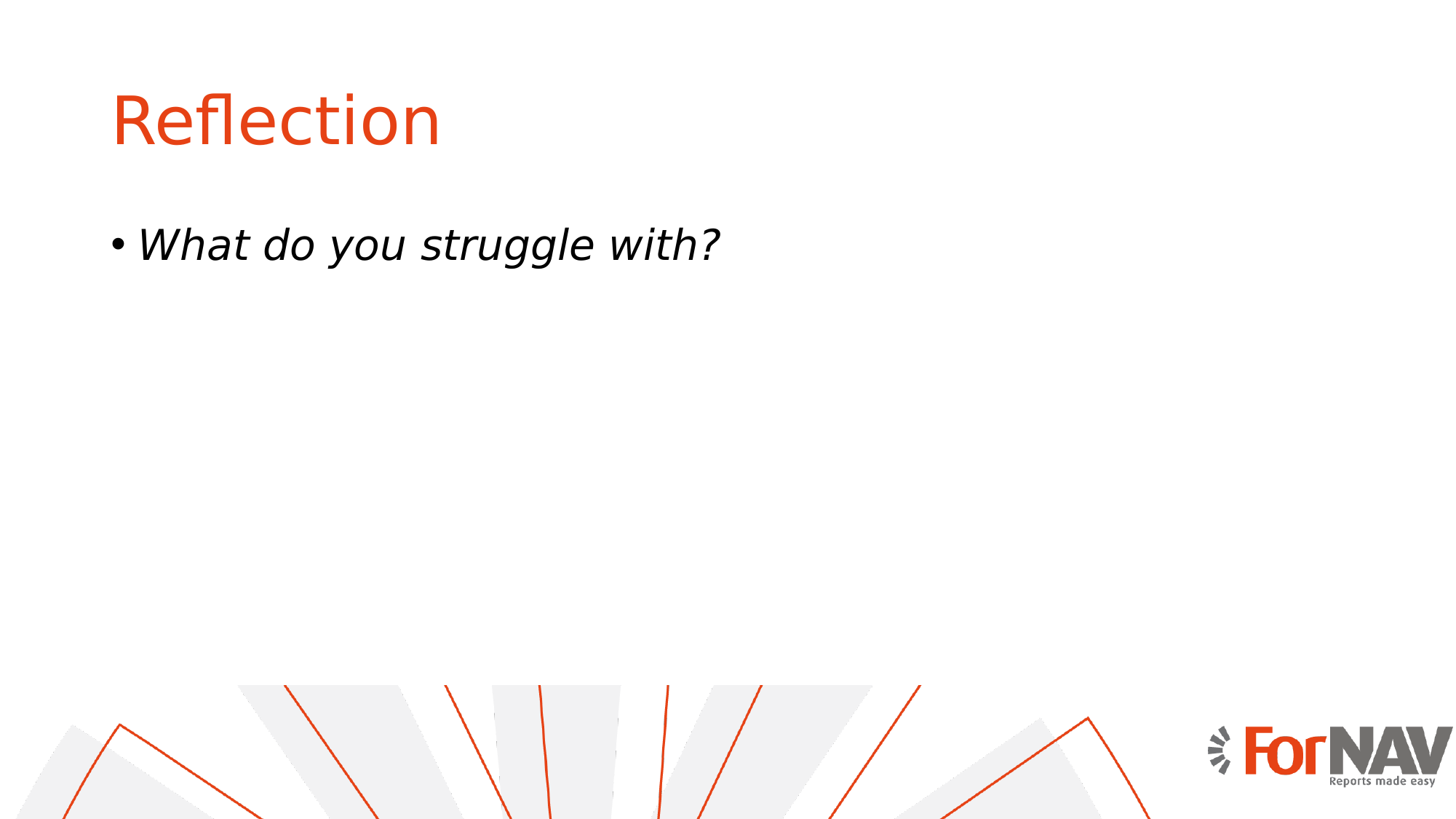

# Reflection
What do you struggle with?